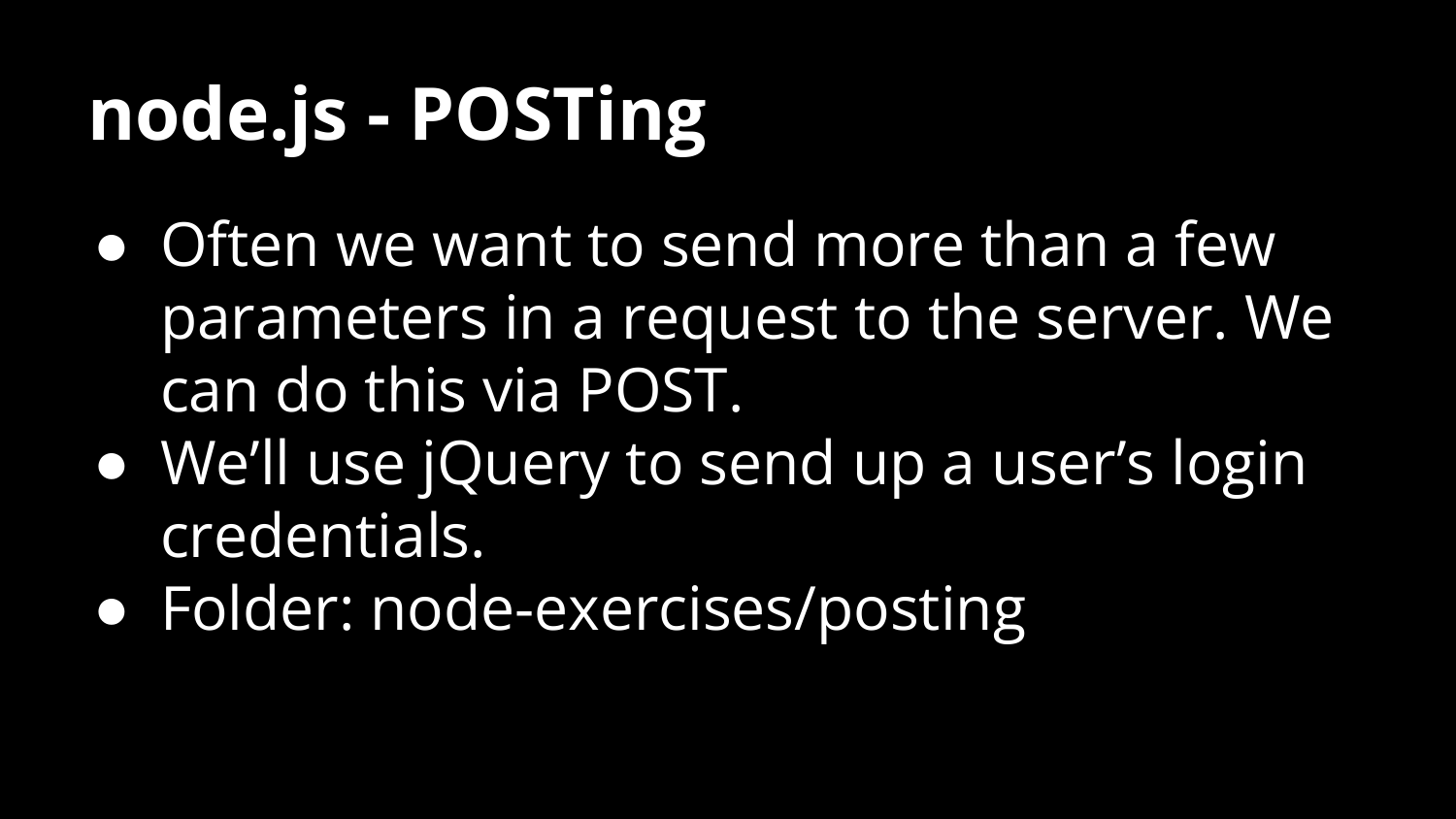

# node.js - POSTing
Often we want to send more than a few parameters in a request to the server. We can do this via POST.
We’ll use jQuery to send up a user’s login credentials.
Folder: node-exercises/posting